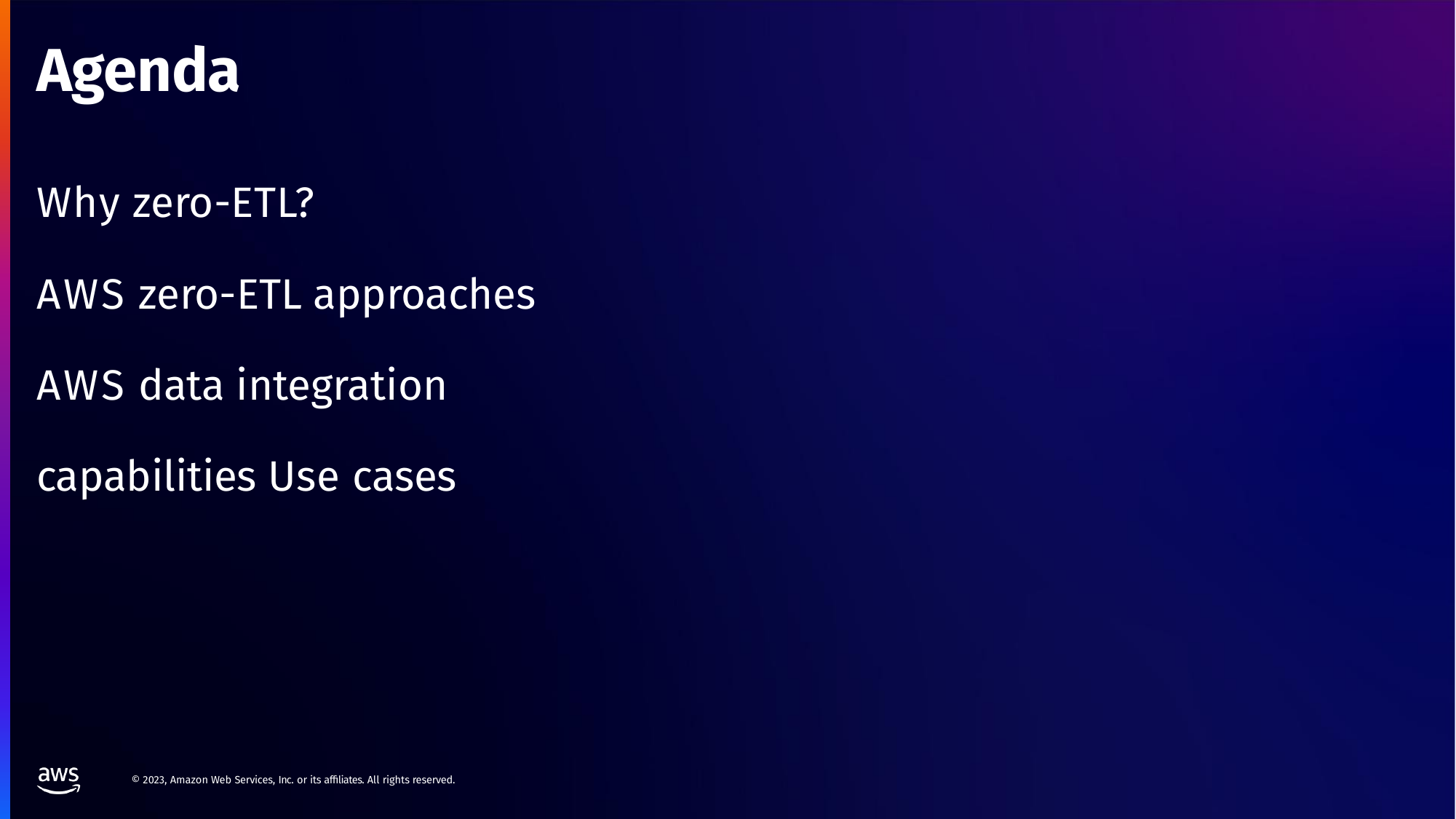

# Agenda
Why zero-ETL?
AWS zero-ETL approaches
AWS data integration capabilities Use cases
© 2023, Amazon Web Services, Inc. or its affiliates. All rights reserved.